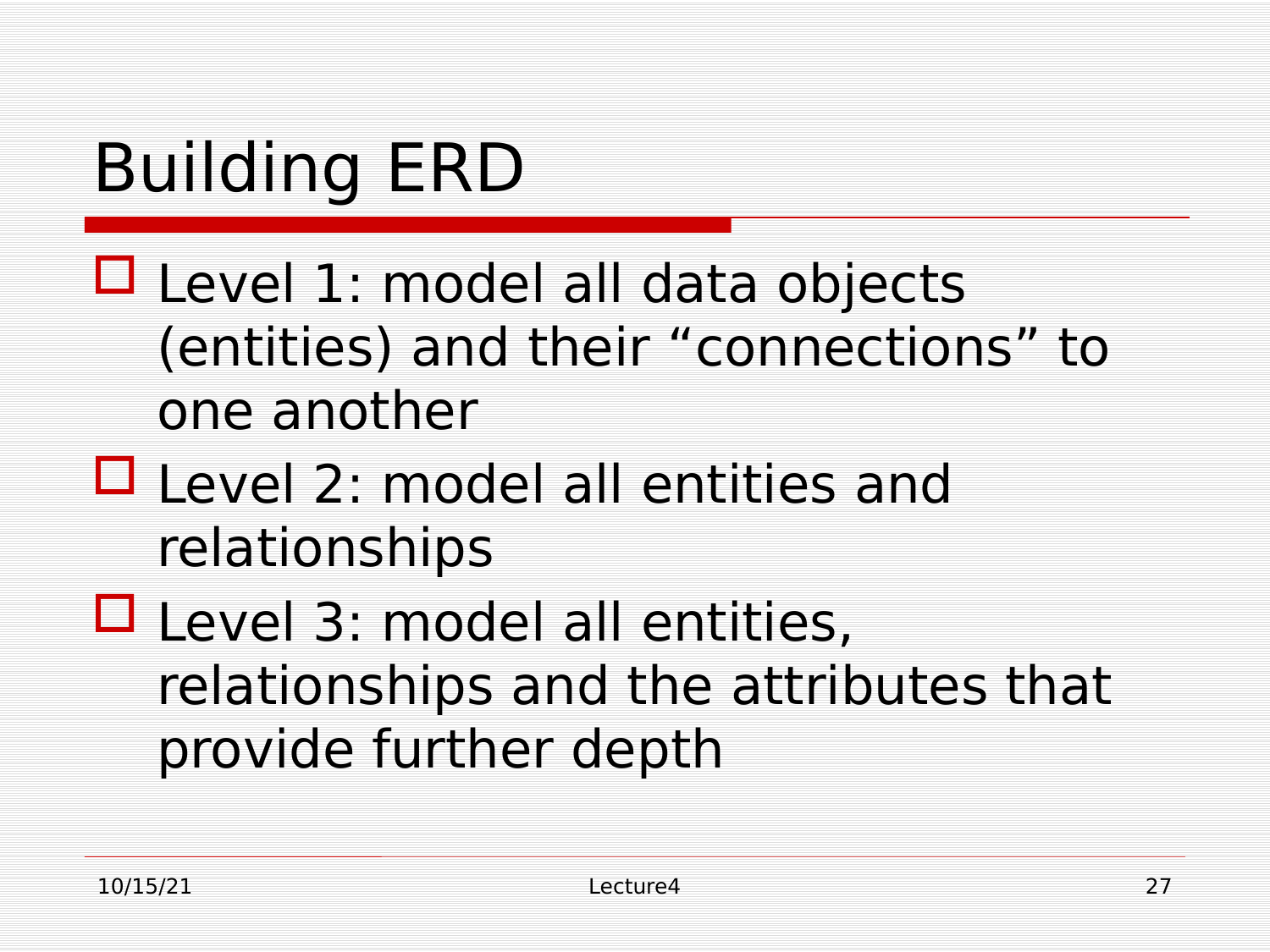

# Building ERD
Level 1: model all data objects (entities) and their “connections” to one another
Level 2: model all entities and relationships
Level 3: model all entities, relationships and the attributes that provide further depth
10/15/21
Lecture4
27